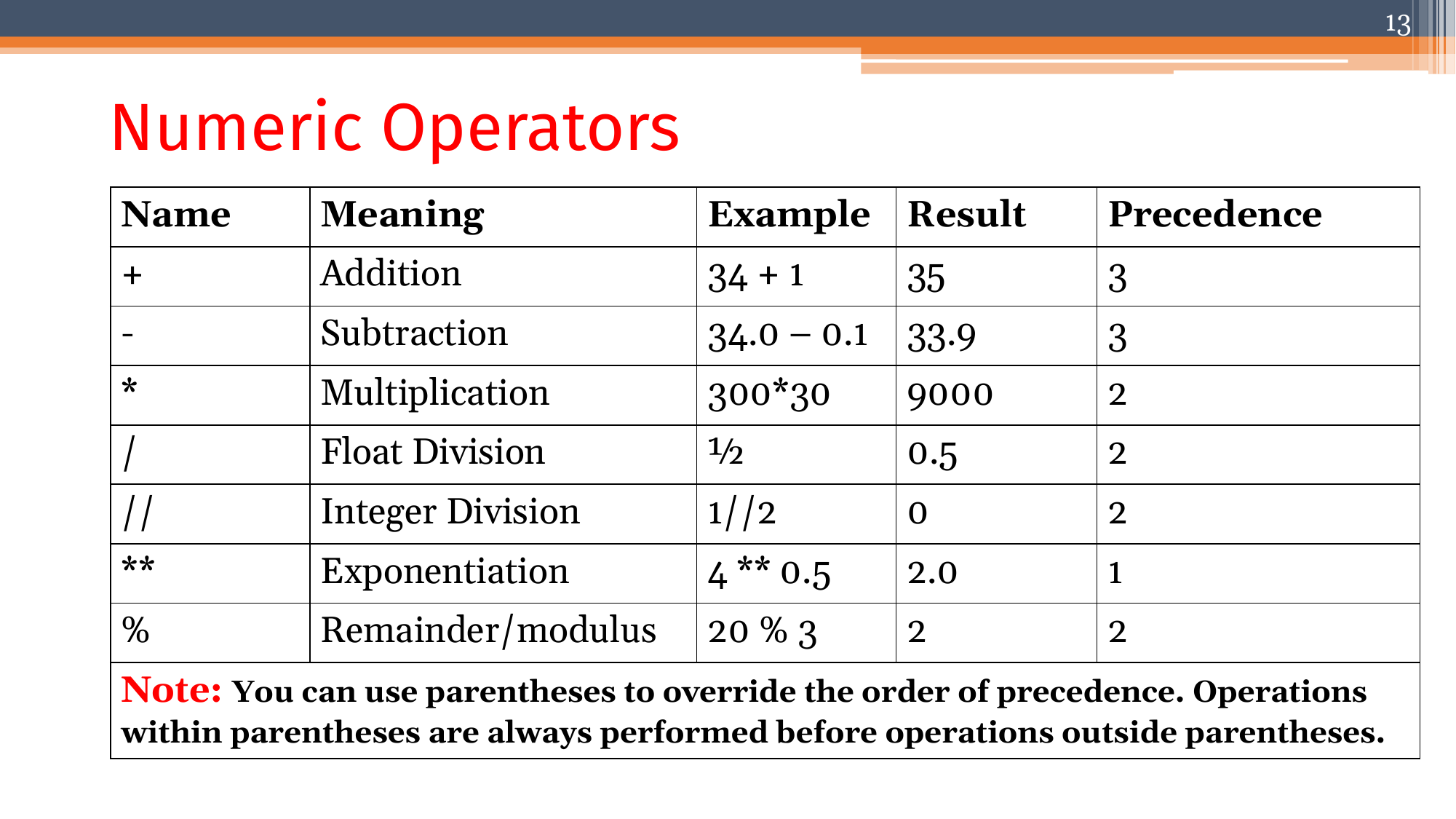

13
# Numeric Operators
| Name | Meaning | Example | Result | Precedence |
| --- | --- | --- | --- | --- |
| + | Addition | 34 + 1 | 35 | 3 |
| - | Subtraction | 34.0 – 0.1 | 33.9 | 3 |
| \* | Multiplication | 300\*30 | 9000 | 2 |
| / | Float Division | ½ | 0.5 | 2 |
| // | Integer Division | 1//2 | 0 | 2 |
| \*\* | Exponentiation | 4 \*\* 0.5 | 2.0 | 1 |
| % | Remainder/modulus | 20 % 3 | 2 | 2 |
| Note: You can use parentheses to override the order of precedence. Operations within parentheses are always performed before operations outside parentheses. |  |  |  |  |